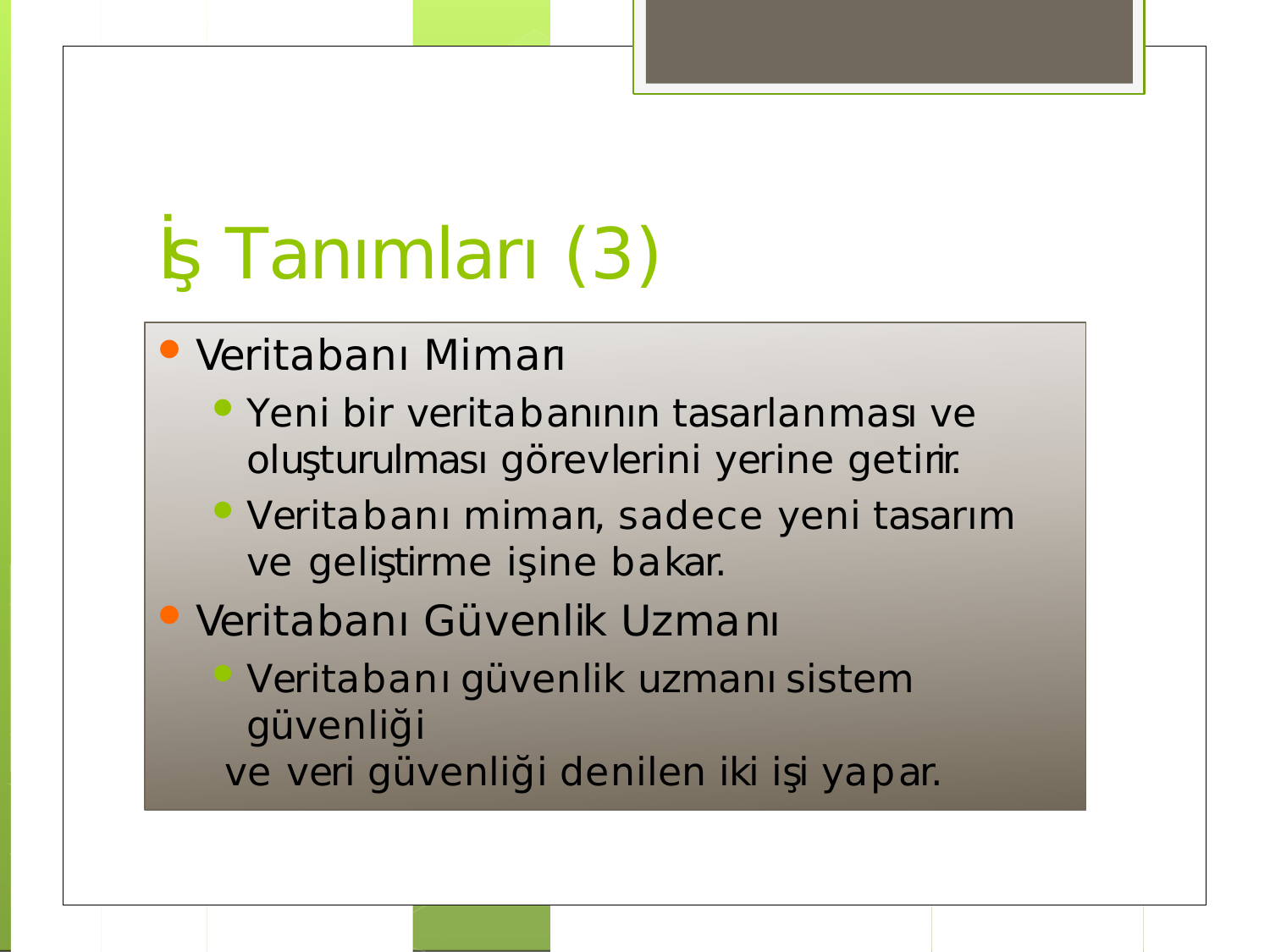

# İş Tanımları (3)

Veritabanı Mimarı
Yeni bir veritabanının tasarlanması ve
oluşturulması görevlerini yerine getirir.
Veritabanı mimarı, sadece yeni tasarım ve geliştirme işine bakar.
Veritabanı Güvenlik Uzmanı
Veritabanı güvenlik uzmanı sistem güvenliği
ve veri güvenliği denilen iki işi yapar.